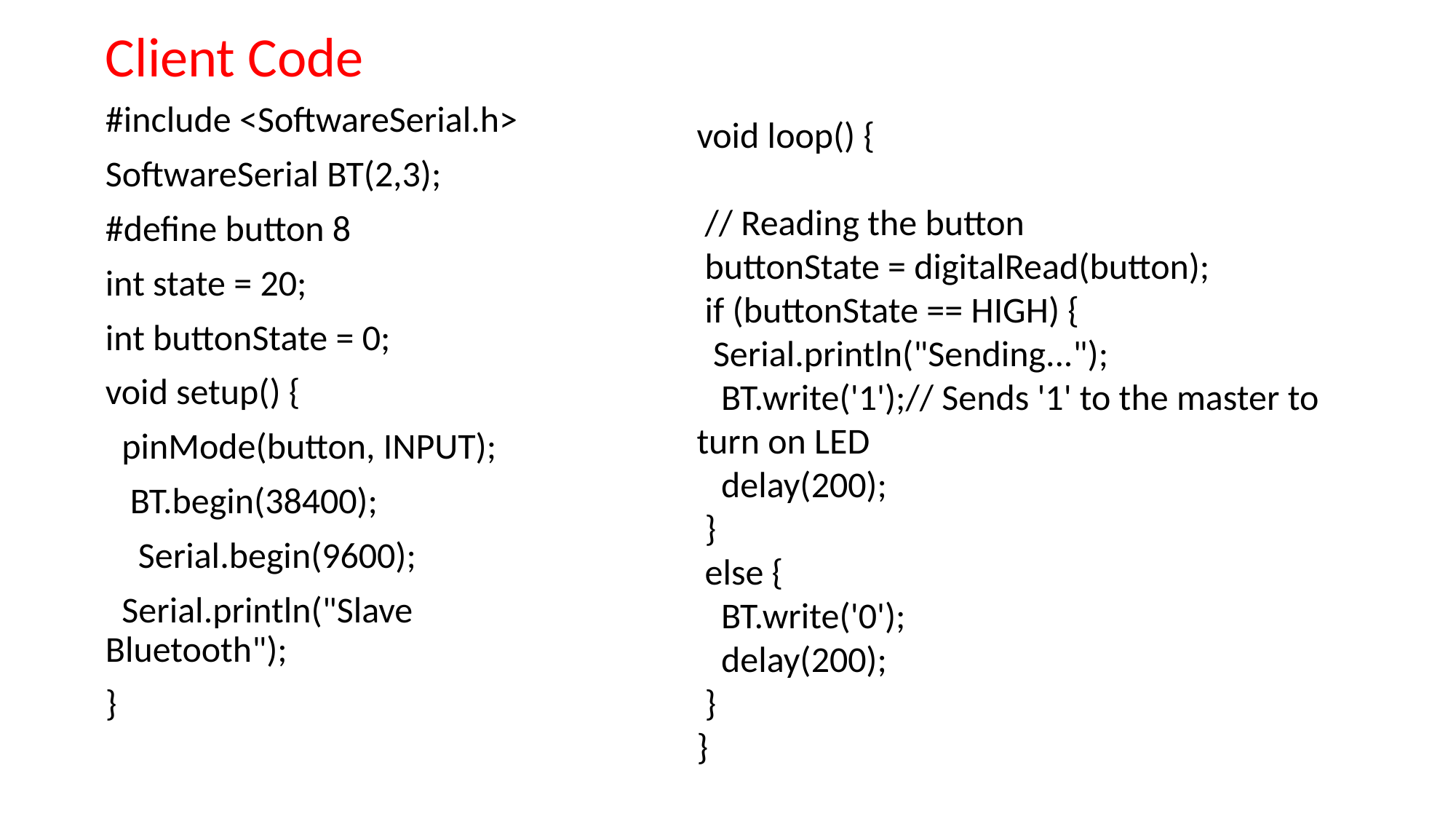

# Client Code
#include <SoftwareSerial.h>
SoftwareSerial BT(2,3);
#define button 8
int state = 20;
int buttonState = 0;
void setup() {
  pinMode(button, INPUT);
   BT.begin(38400);
    Serial.begin(9600);
  Serial.println("Slave Bluetooth");
}
void loop() {

 // Reading the button
 buttonState = digitalRead(button);
 if (buttonState == HIGH) {
  Serial.println("Sending...");
   BT.write('1');// Sends '1' to the master to turn on LED
   delay(200);
 }
 else {
   BT.write('0');
   delay(200);
 }
}